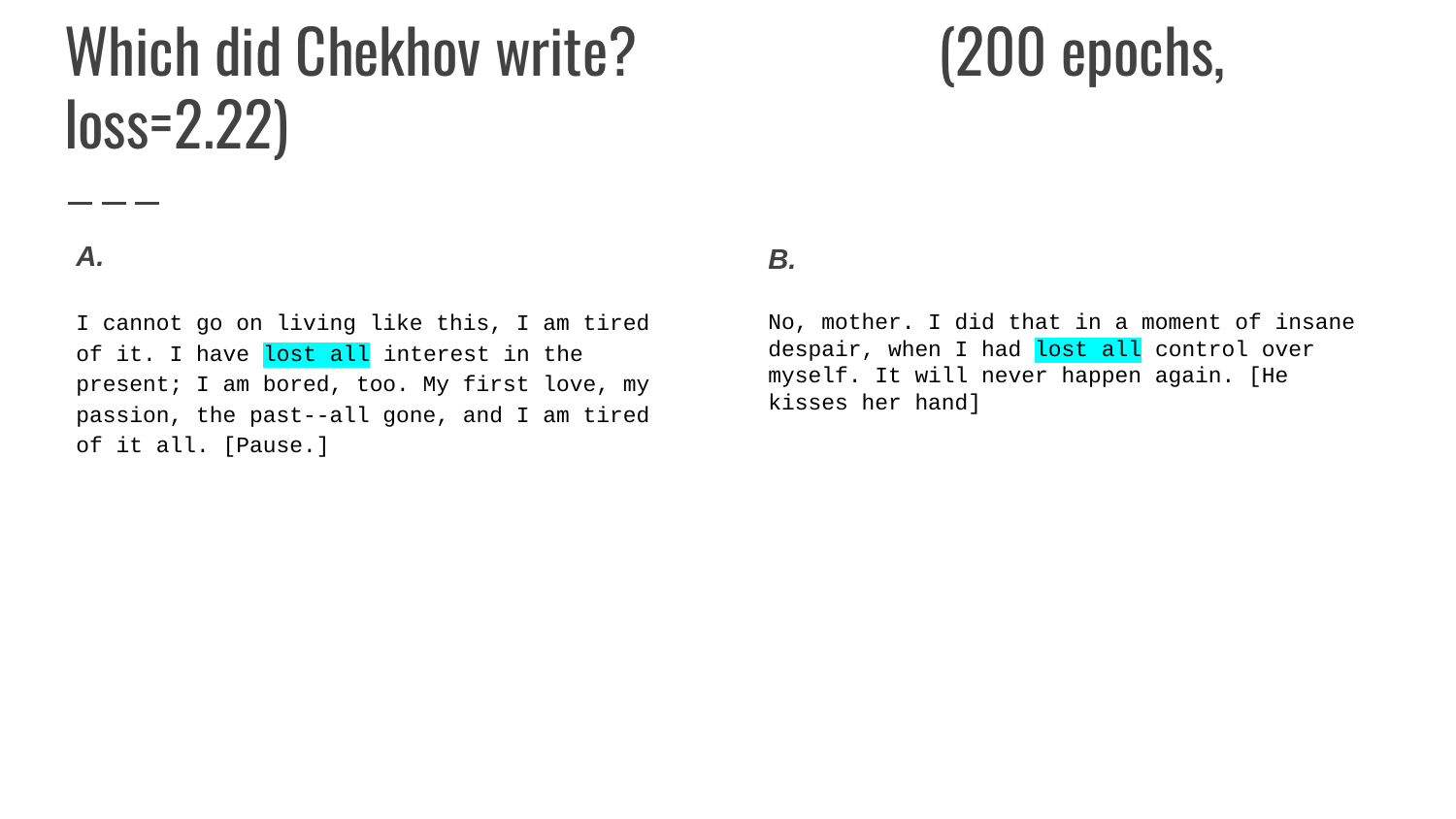

# Which did Chekhov write?			(200 epochs, loss=2.22)
A.
I cannot go on living like this, I am tired of it. I have lost all interest in the present; I am bored, too. My first love, my passion, the past--all gone, and I am tired of it all. [Pause.]

B.
No, mother. I did that in a moment of insane despair, when I had lost all control over myself. It will never happen again. [He kisses her hand]